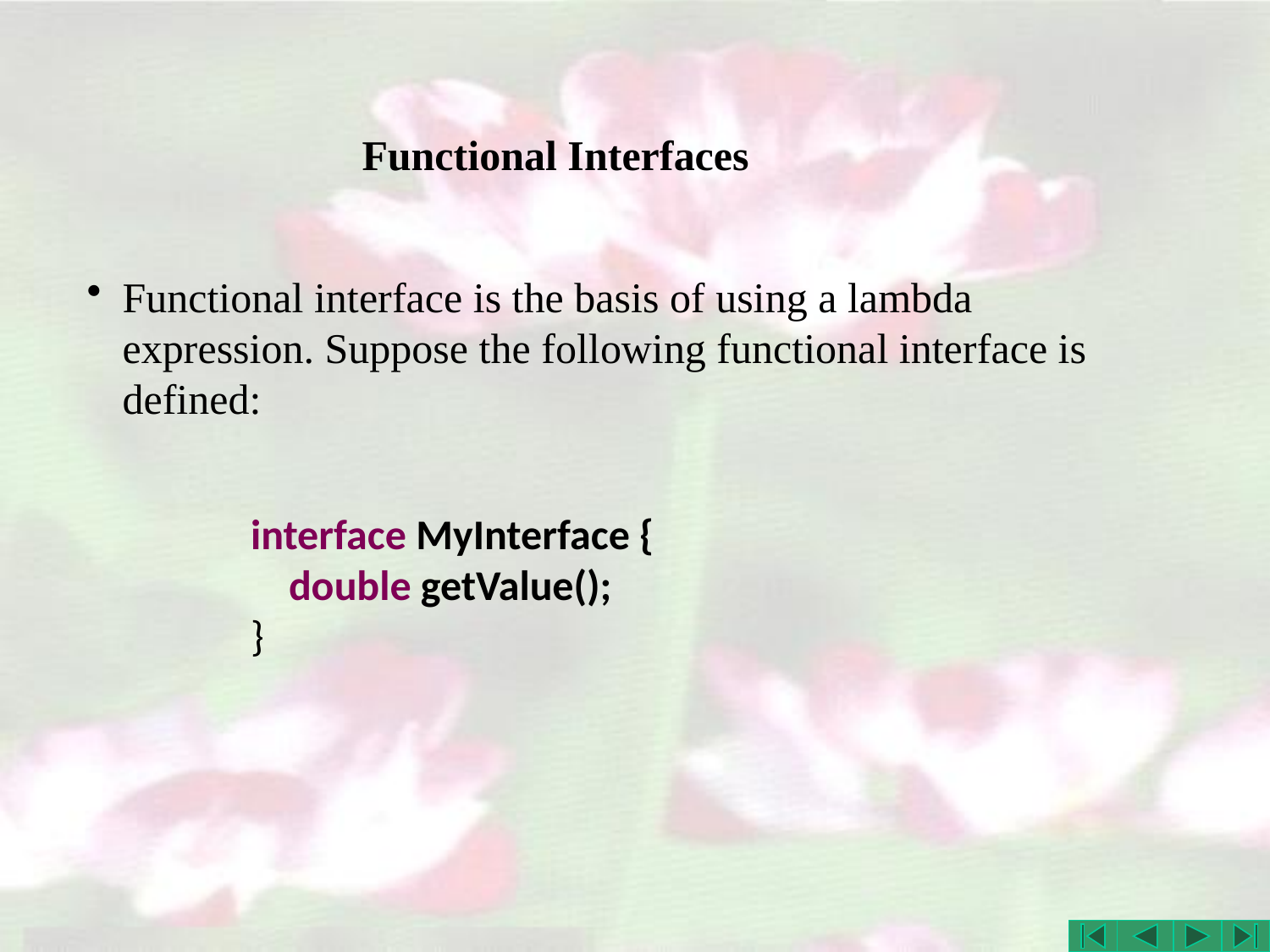

# Functional Interfaces
Functional interface is the basis of using a lambda expression. Suppose the following functional interface is defined:
interface MyInterface {
    double getValue();
}